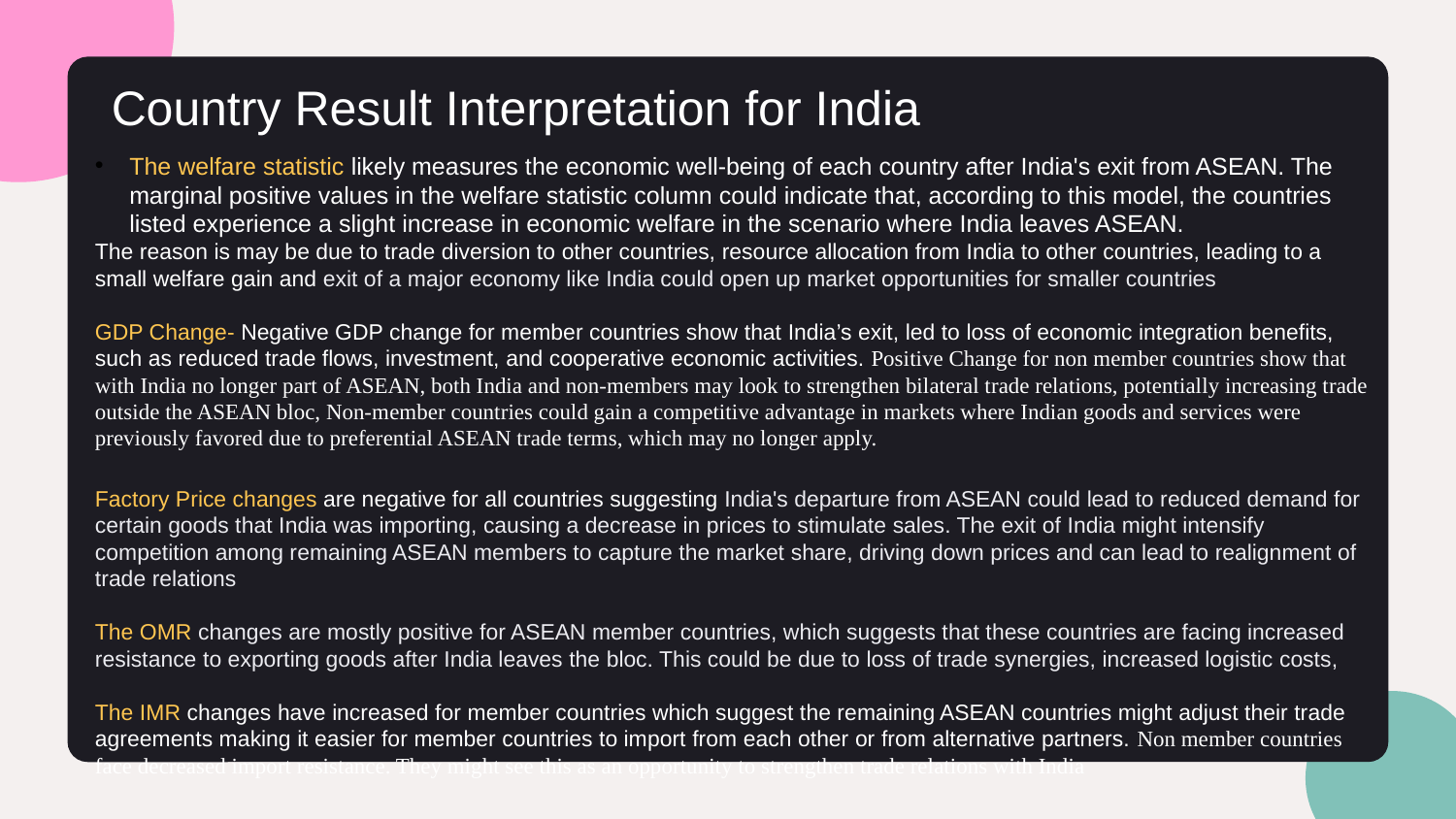

Country Result Interpretation for India
The welfare statistic likely measures the economic well-being of each country after India's exit from ASEAN. The marginal positive values in the welfare statistic column could indicate that, according to this model, the countries listed experience a slight increase in economic welfare in the scenario where India leaves ASEAN.
The reason is may be due to trade diversion to other countries, resource allocation from India to other countries, leading to a small welfare gain and exit of a major economy like India could open up market opportunities for smaller countries

GDP Change- Negative GDP change for member countries show that India’s exit, led to loss of economic integration benefits, such as reduced trade flows, investment, and cooperative economic activities. Positive Change for non member countries show that with India no longer part of ASEAN, both India and non-members may look to strengthen bilateral trade relations, potentially increasing trade outside the ASEAN bloc, Non-member countries could gain a competitive advantage in markets where Indian goods and services were previously favored due to preferential ASEAN trade terms, which may no longer apply.
Factory Price changes are negative for all countries suggesting India's departure from ASEAN could lead to reduced demand for certain goods that India was importing, causing a decrease in prices to stimulate sales. The exit of India might intensify competition among remaining ASEAN members to capture the market share, driving down prices and can lead to realignment of trade relations

The OMR changes are mostly positive for ASEAN member countries, which suggests that these countries are facing increased resistance to exporting goods after India leaves the bloc. This could be due to loss of trade synergies, increased logistic costs,

The IMR changes have increased for member countries which suggest the remaining ASEAN countries might adjust their trade agreements making it easier for member countries to import from each other or from alternative partners. Non member countries face decreased import resistance. They might see this as an opportunity to strengthen trade relations with India